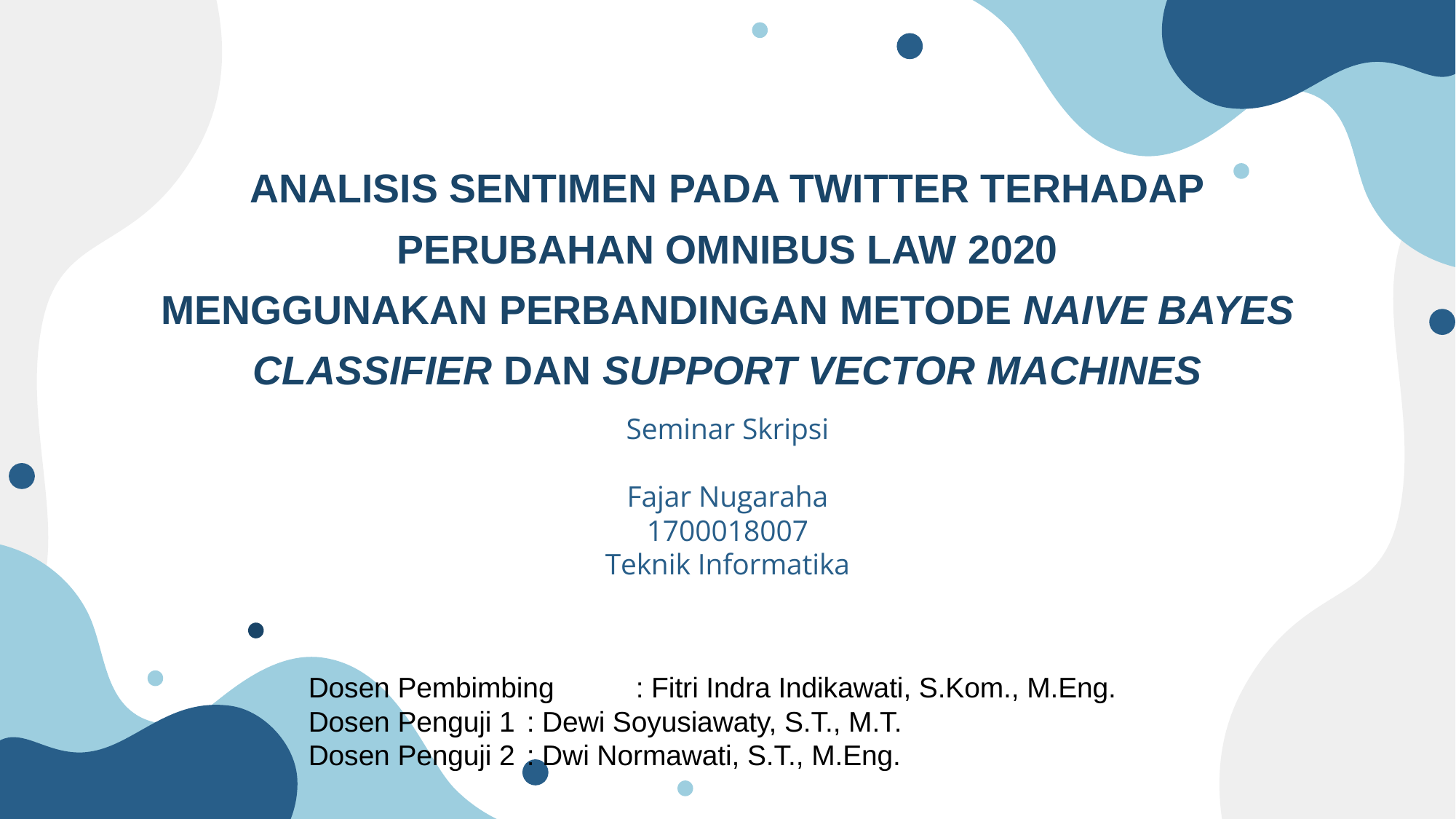

# ANALISIS SENTIMEN PADA TWITTER TERHADAP PERUBAHAN OMNIBUS LAW 2020 MENGGUNAKAN PERBANDINGAN METODE NAIVE BAYES CLASSIFIER DAN SUPPORT VECTOR MACHINES
Seminar Skripsi

Fajar Nugaraha
1700018007
Teknik Informatika
Dosen Pembimbing	: Fitri Indra Indikawati, S.Kom., M.Eng.
Dosen Penguji 1	: Dewi Soyusiawaty, S.T., M.T.
Dosen Penguji 2	: Dwi Normawati, S.T., M.Eng.